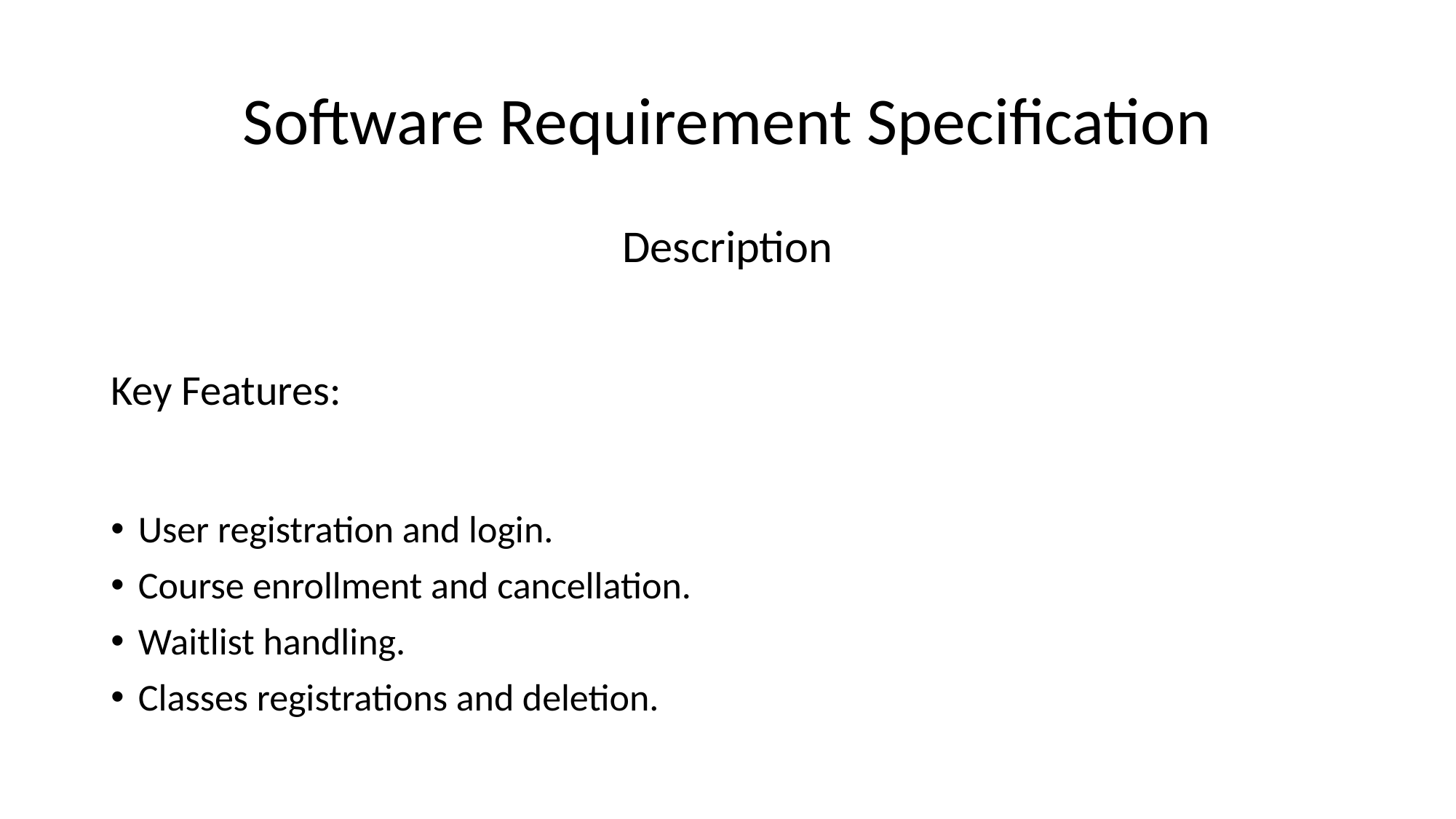

# Software Requirement Specification
Description

Key Features:

User registration and login.
Course enrollment and cancellation.
Waitlist handling.
Classes registrations and deletion.